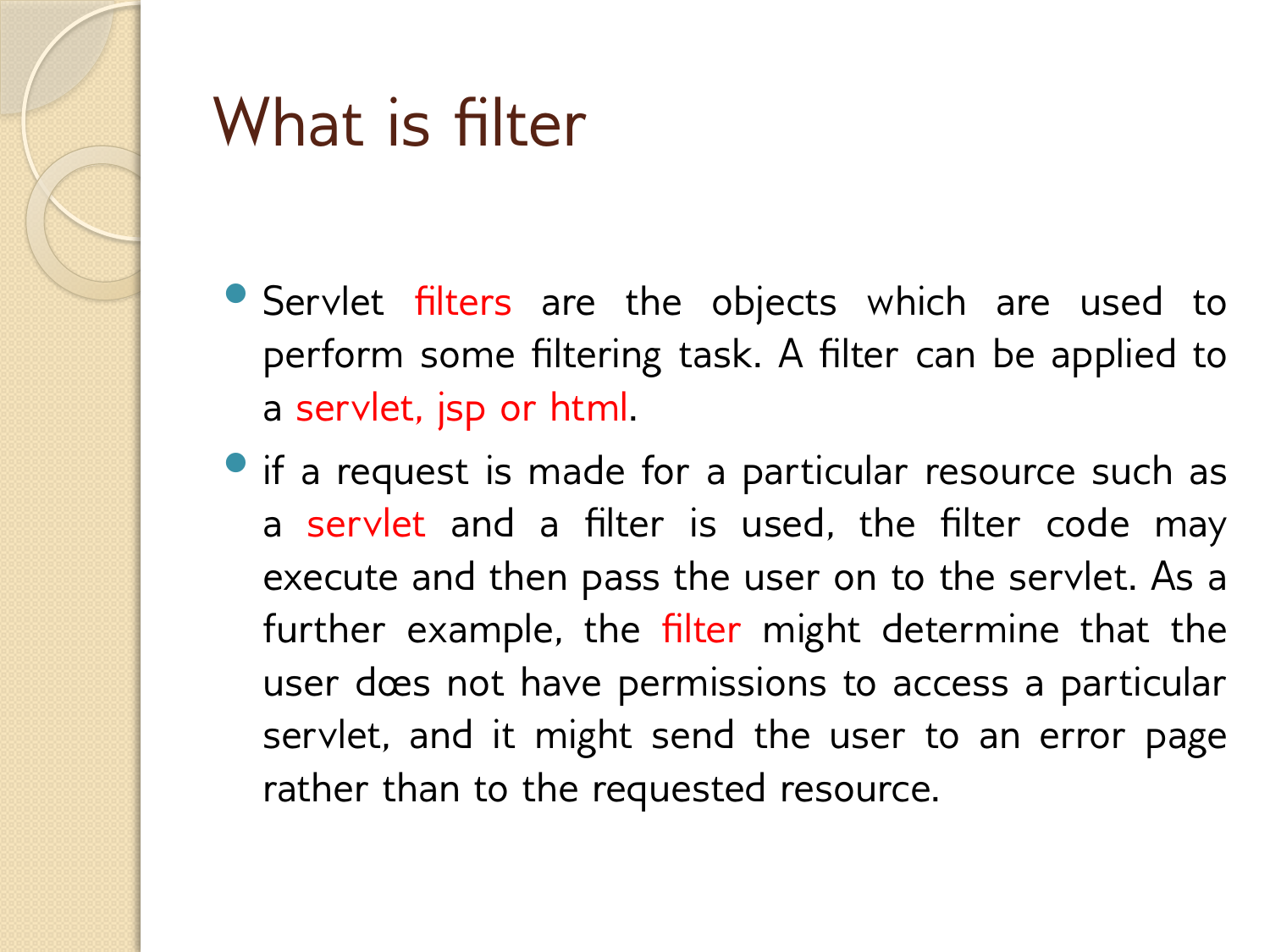

# What is filter

Servlet filters are the objects which are used to perform some filtering task. A filter can be applied to a servlet, jsp or html.
if a request is made for a particular resource such as a servlet and a filter is used, the filter code may execute and then pass the user on to the servlet. As a further example, the filter might determine that the user does not have permissions to access a particular servlet, and it might send the user to an error page rather than to the requested resource.